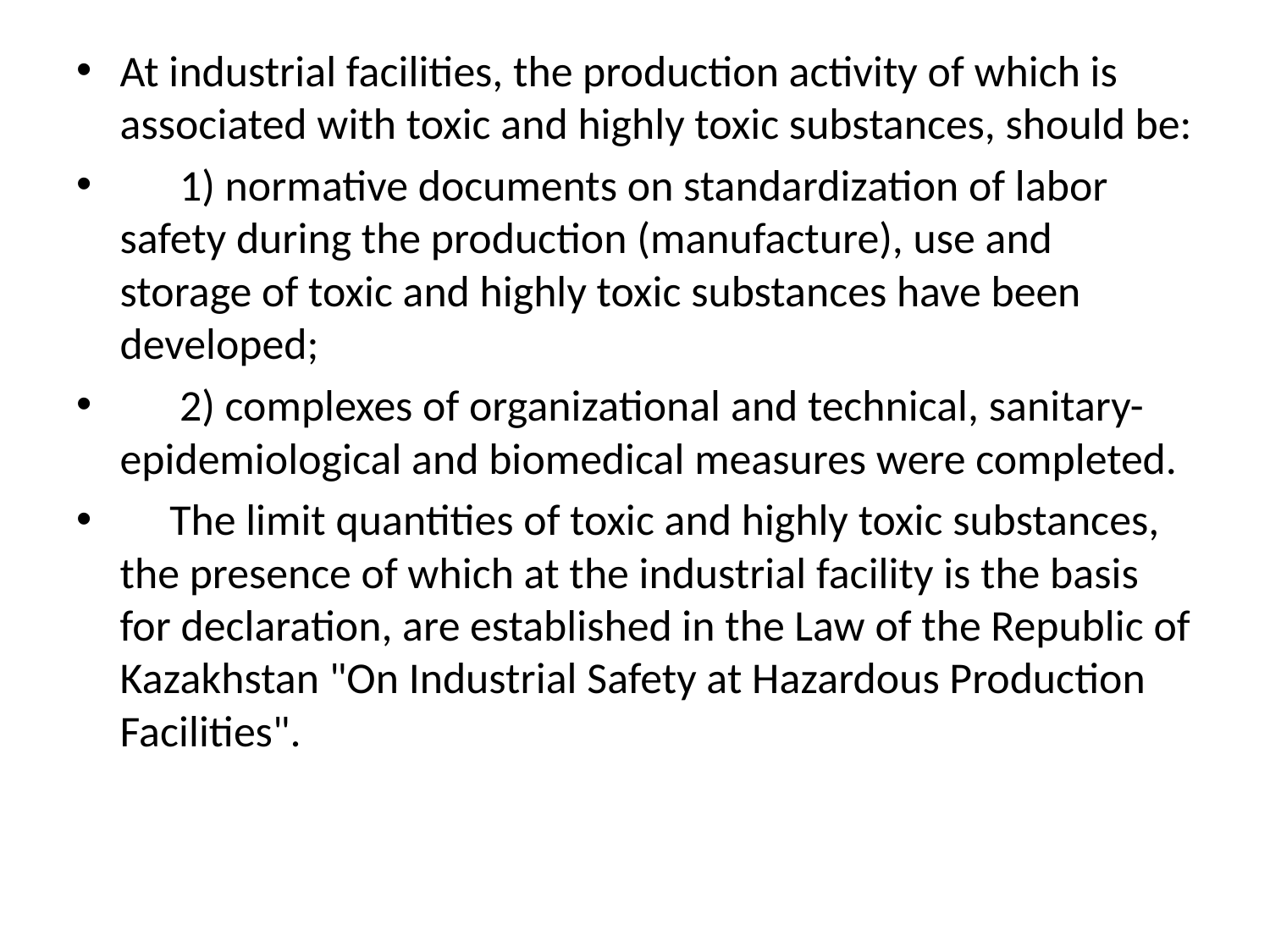

At industrial facilities, the production activity of which is associated with toxic and highly toxic substances, should be:
      1) normative documents on standardization of labor safety during the production (manufacture), use and storage of toxic and highly toxic substances have been developed;
      2) complexes of organizational and technical, sanitary-epidemiological and biomedical measures were completed.
     The limit quantities of toxic and highly toxic substances, the presence of which at the industrial facility is the basis for declaration, are established in the Law of the Republic of Kazakhstan "On Industrial Safety at Hazardous Production Facilities".